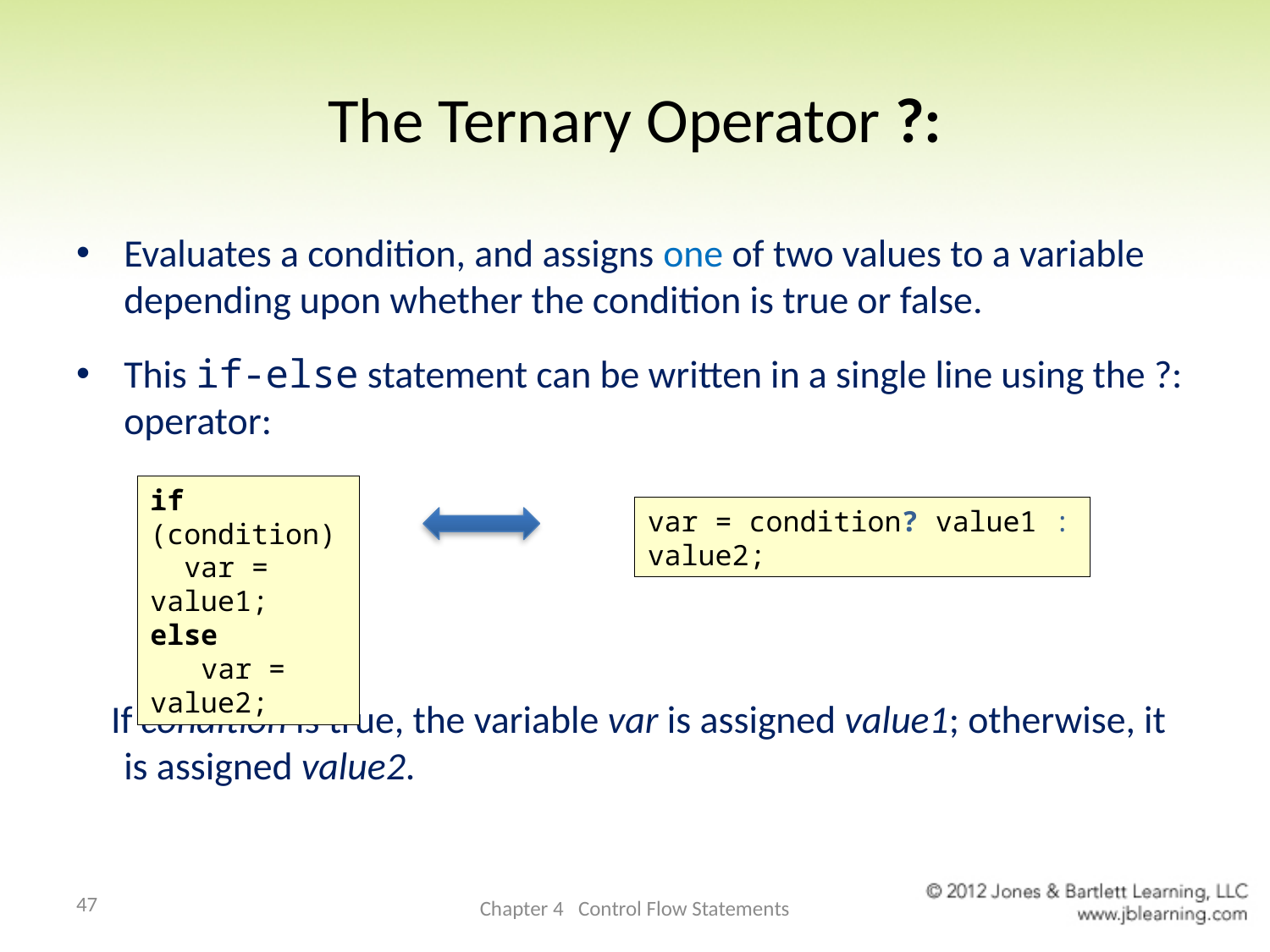

# The Ternary Operator ?:
Evaluates a condition, and assigns one of two values to a variable depending upon whether the condition is true or false.
This if-else statement can be written in a single line using the ?: operator:

    If condition is true, the variable var is assigned value1; otherwise, it is assigned value2.
if (condition)
  var = value1;
else
   var = value2;
var = condition? value1 : value2;

47
Chapter 4   Control Flow Statements